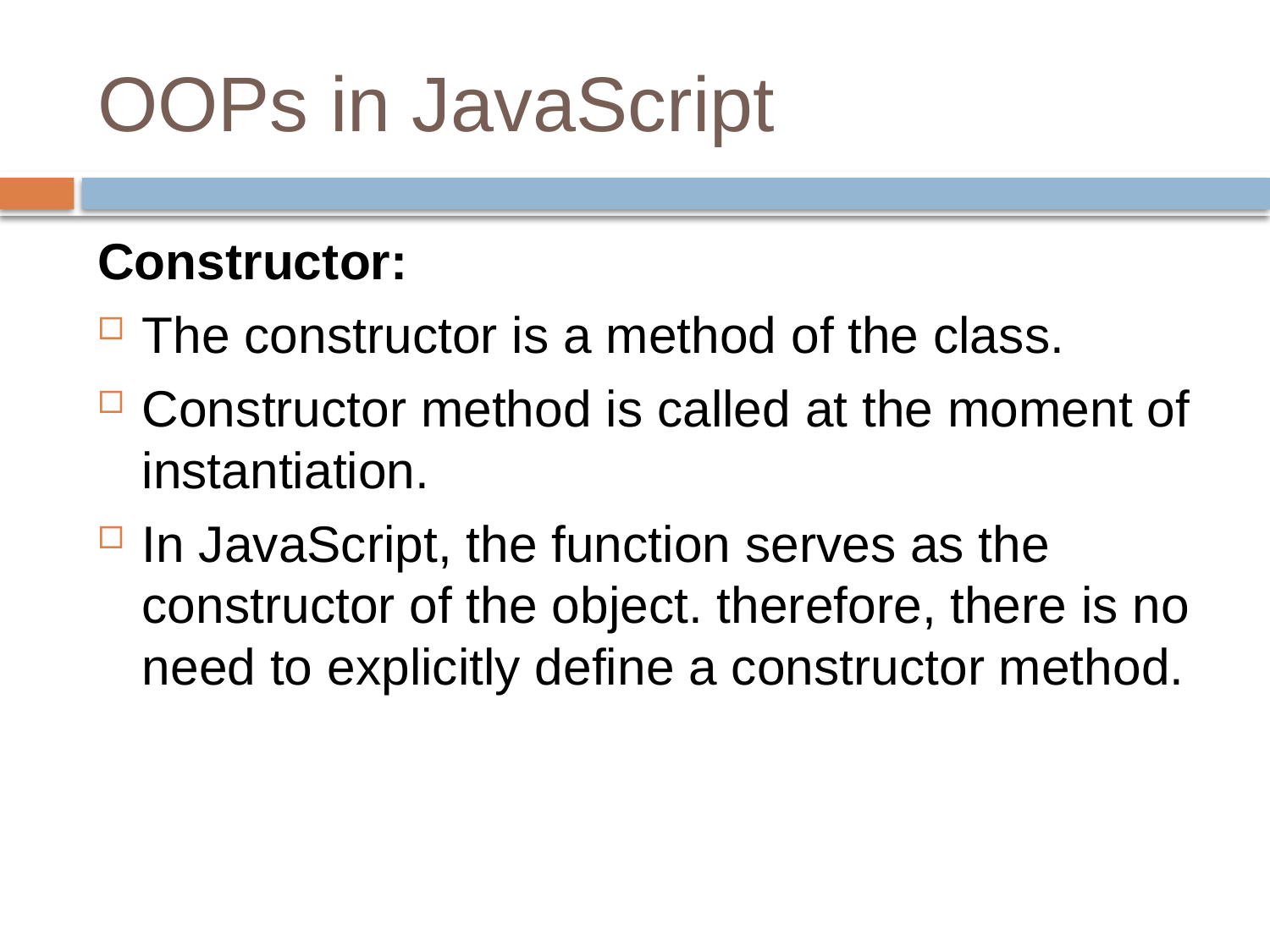

# OOPs in JavaScript
Constructor:
The constructor is a method of the class.
Constructor method is called at the moment of instantiation.
In JavaScript, the function serves as the constructor of the object. therefore, there is no need to explicitly define a constructor method.